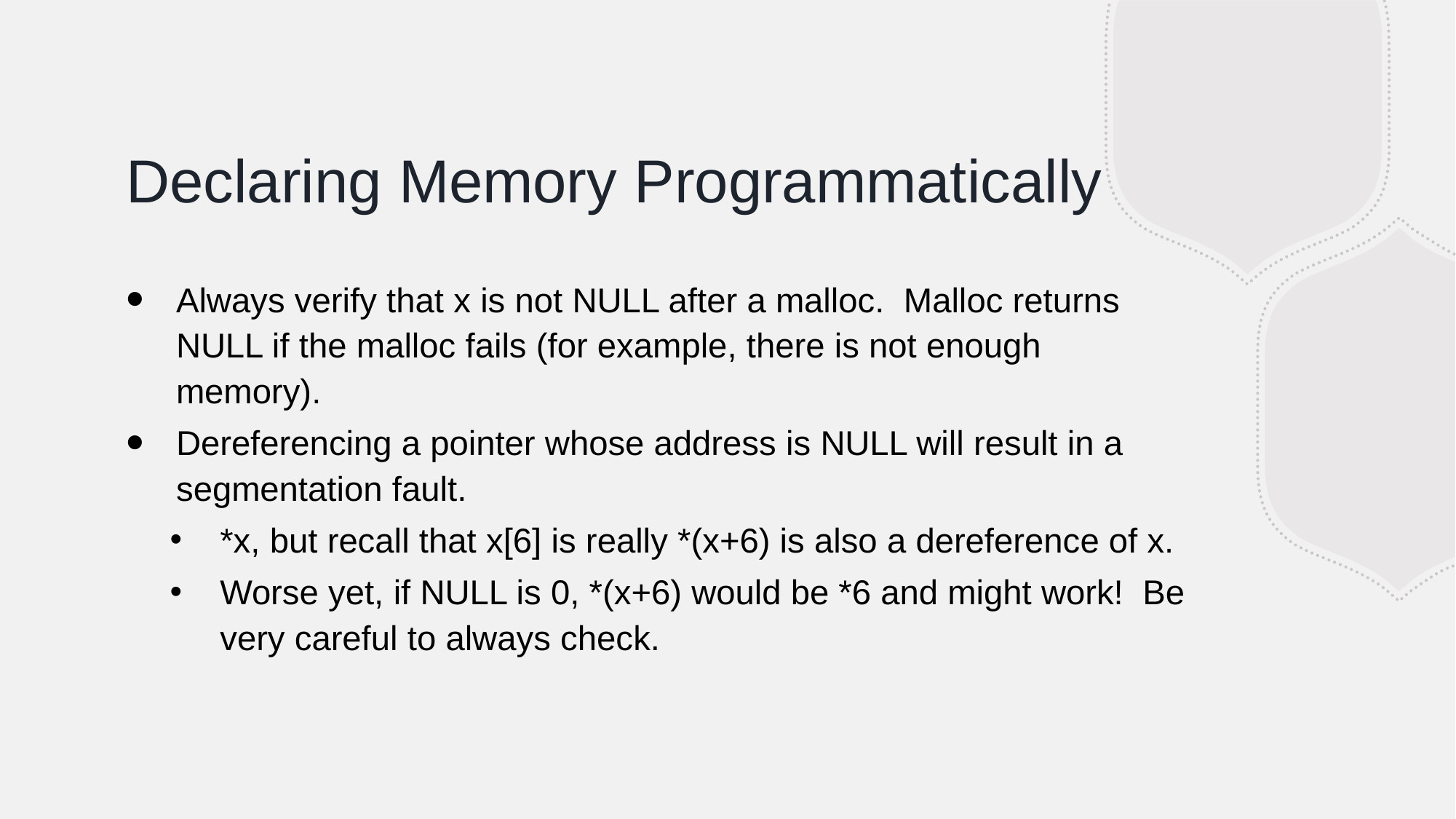

# Declaring Memory Programmatically
Always verify that x is not NULL after a malloc.  Malloc returns NULL if the malloc fails (for example, there is not enough memory).
Dereferencing a pointer whose address is NULL will result in a segmentation fault.
*x, but recall that x[6] is really *(x+6) is also a dereference of x.
Worse yet, if NULL is 0, *(x+6) would be *6 and might work!  Be very careful to always check.